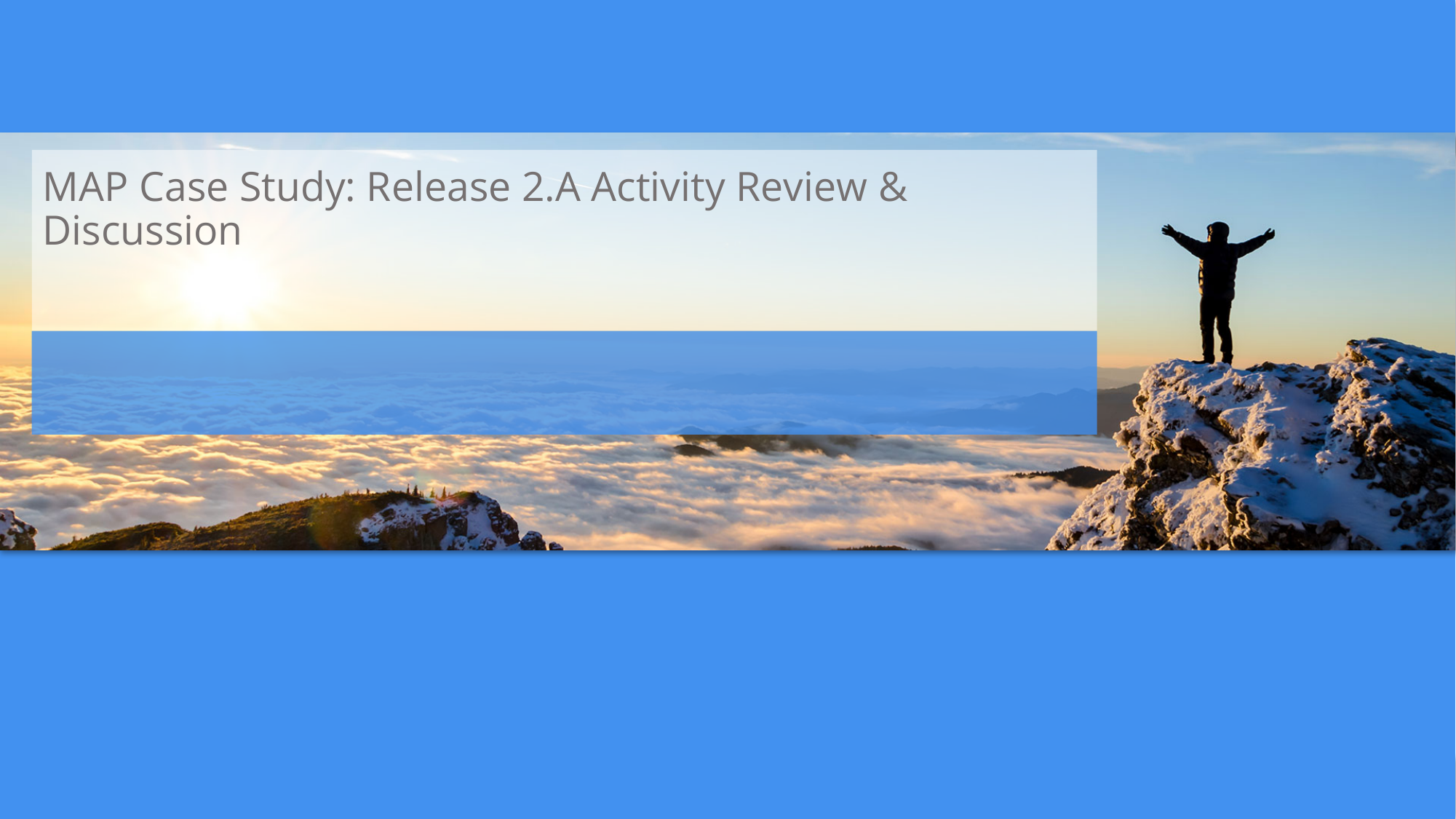

# MAP Case Study: Release 2.A Activity Review & Discussion